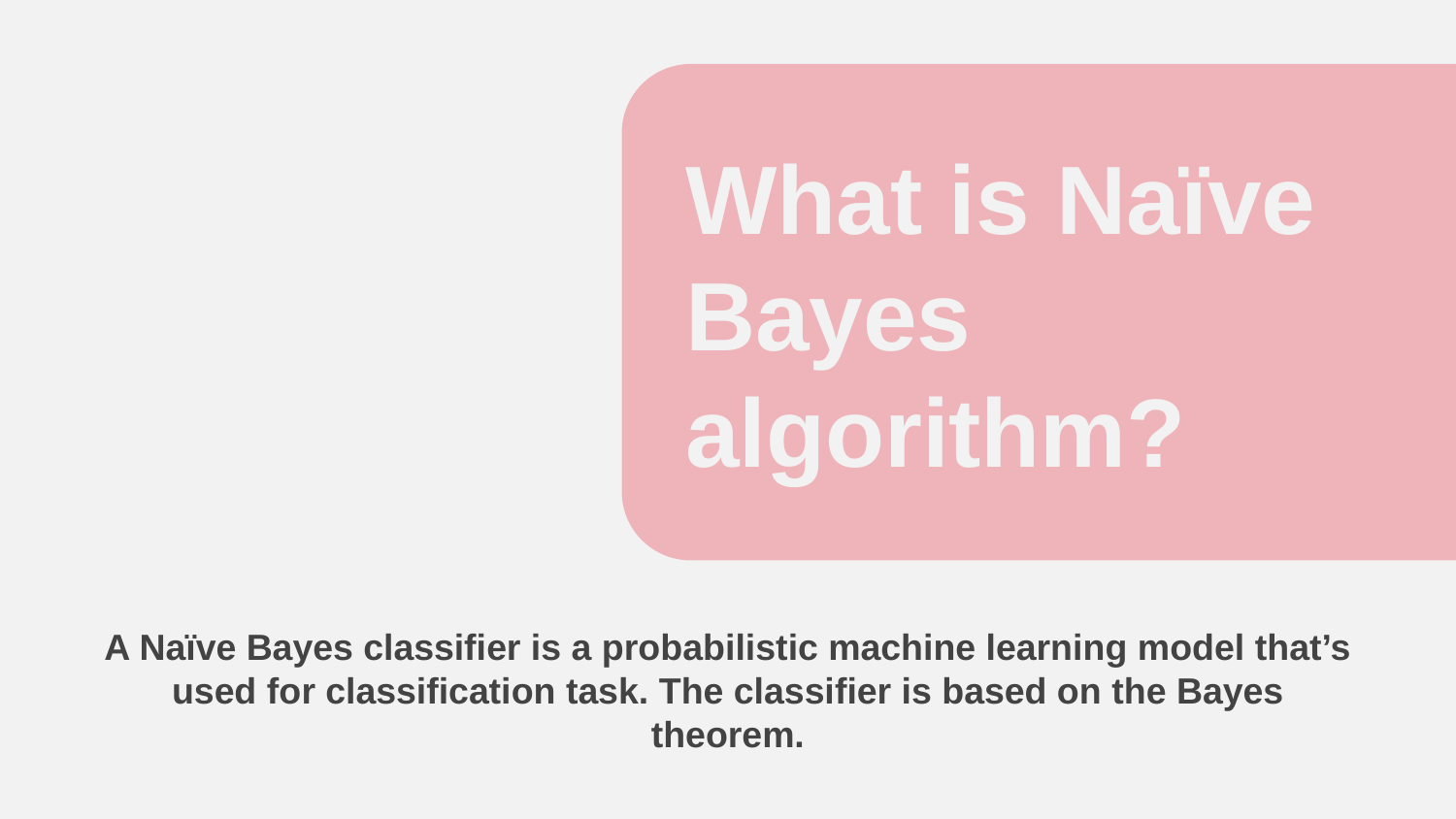

# What is Naïve Bayes algorithm?
A Naïve Bayes classifier is a probabilistic machine learning model that’s used for classification task. The classifier is based on the Bayes theorem.